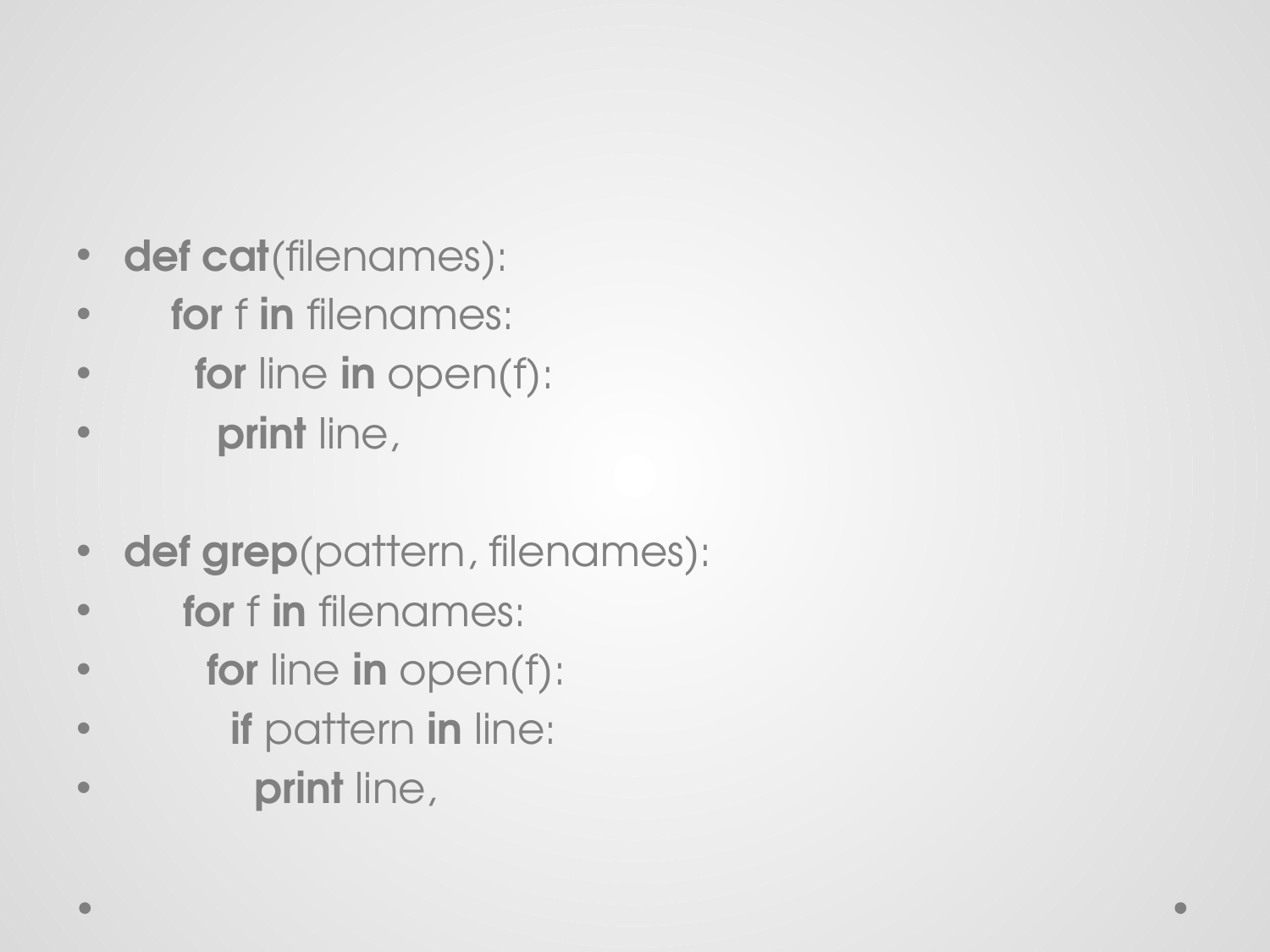

#
def cat(filenames):
    for f in filenames:
      for line in open(f):
        print line,

def grep(pattern, filenames):
     for f in filenames:
       for line in open(f):
         if pattern in line:
           print line,